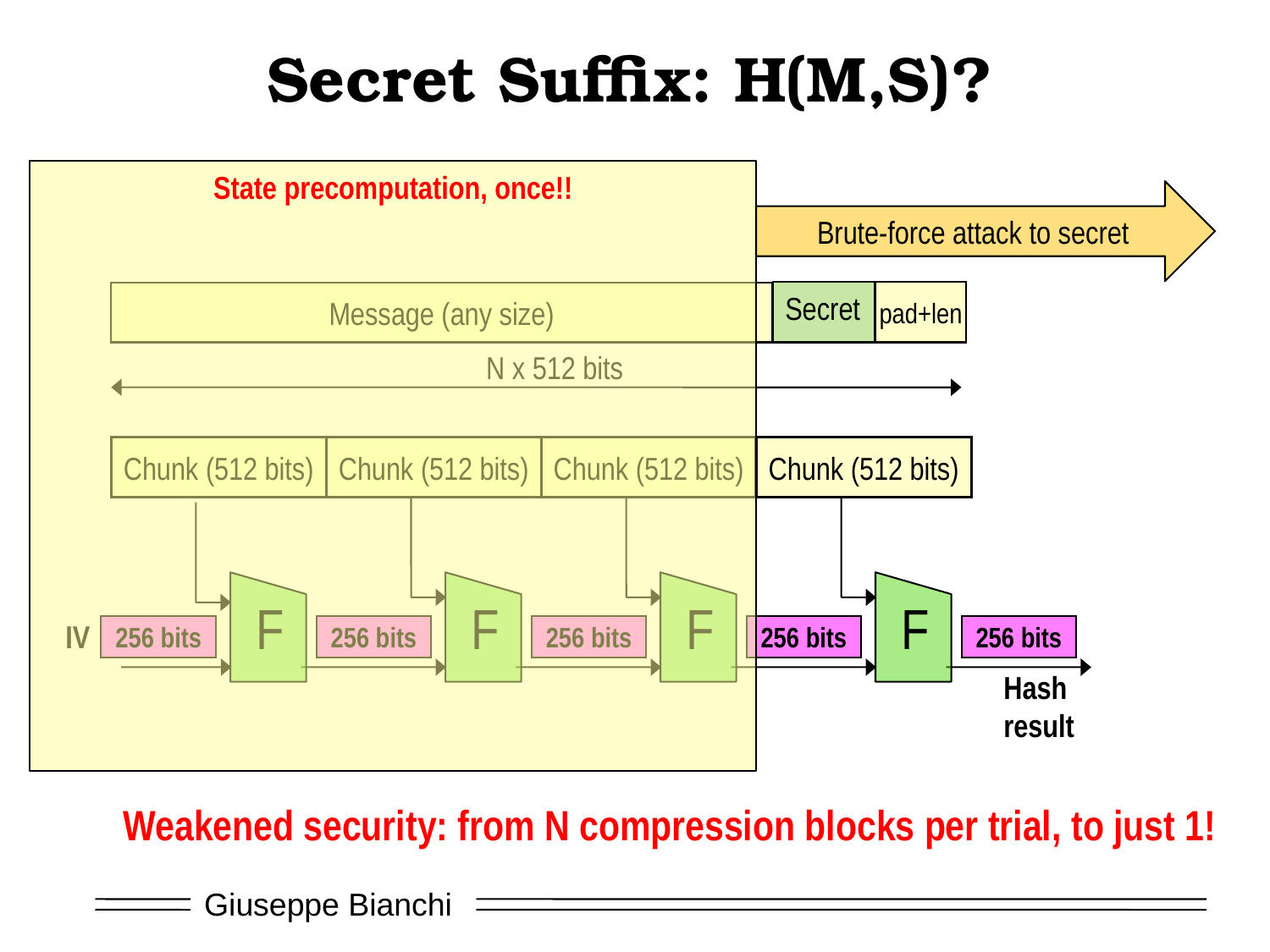

# Secret Suffix: H(M,S)?
State precomputation, once!!
Brute-force attack to secret
Secret
pad+len
Message (any size)
N x 512 bits

Chunk (512 bits)
Chunk (512 bits)
Chunk (512 bits)
Chunk (512 bits)

 F
 F
 F
 F

IV
256 bits
256 bits
256 bits
256 bits
256 bits
Hash result

Weakened security: from N compression blocks per trial, to just 1!